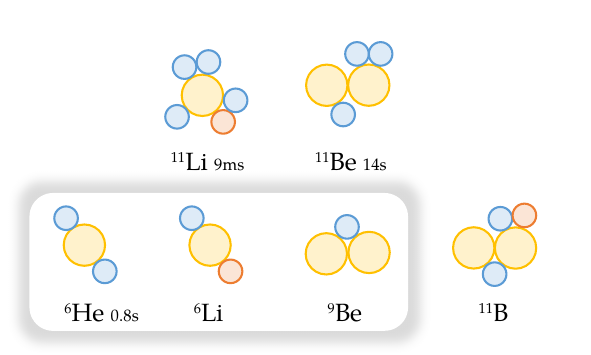

11Li 9ms
11Be 14s

6He 0.8s
6Li
9Be
11B